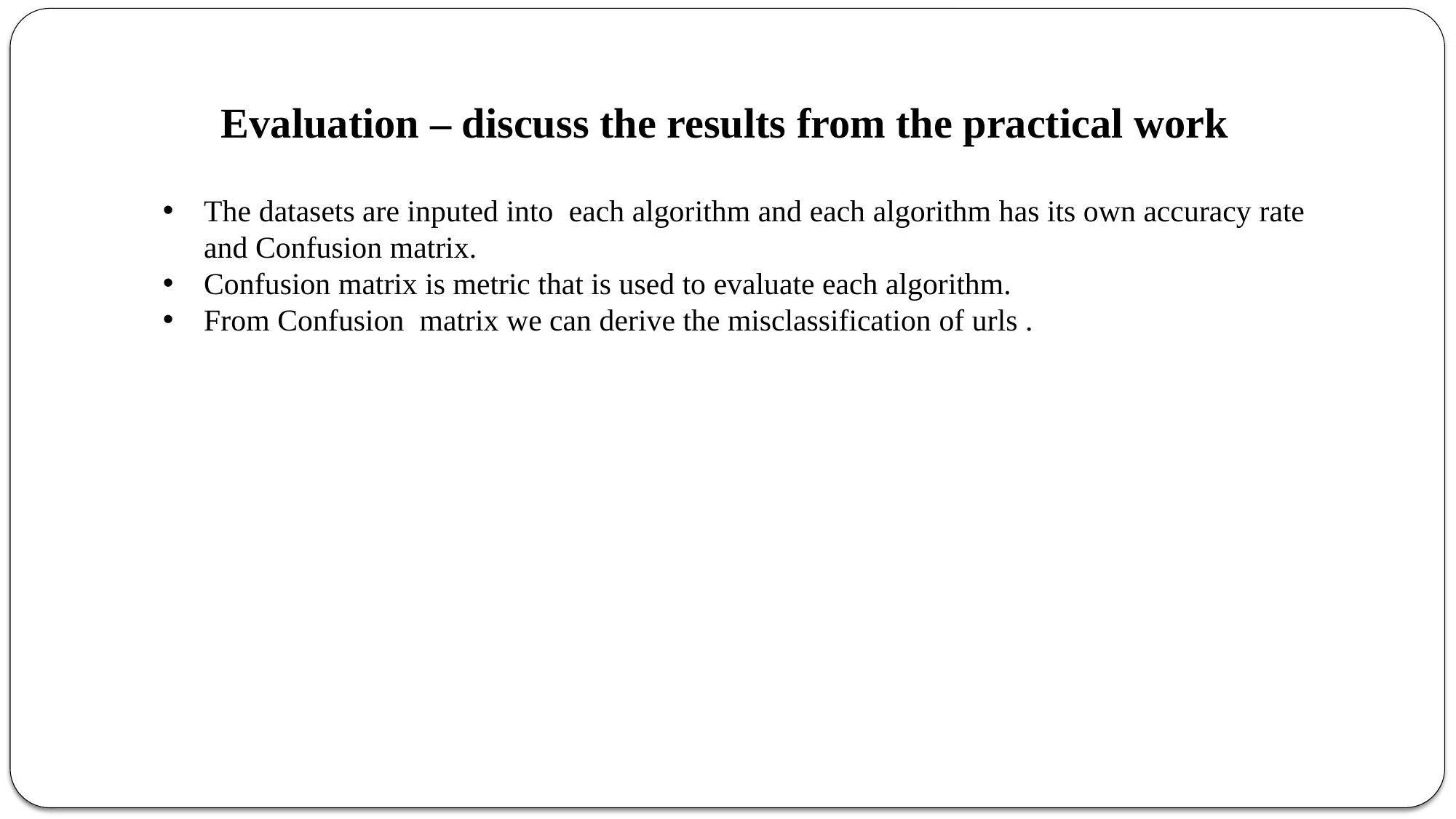

Evaluation – discuss the results from the practical work
The datasets are inputed into  each algorithm and each algorithm has its own accuracy rate and Confusion matrix.
Confusion matrix is metric that is used to evaluate each algorithm.
From Confusion  matrix we can derive the misclassification of urls .